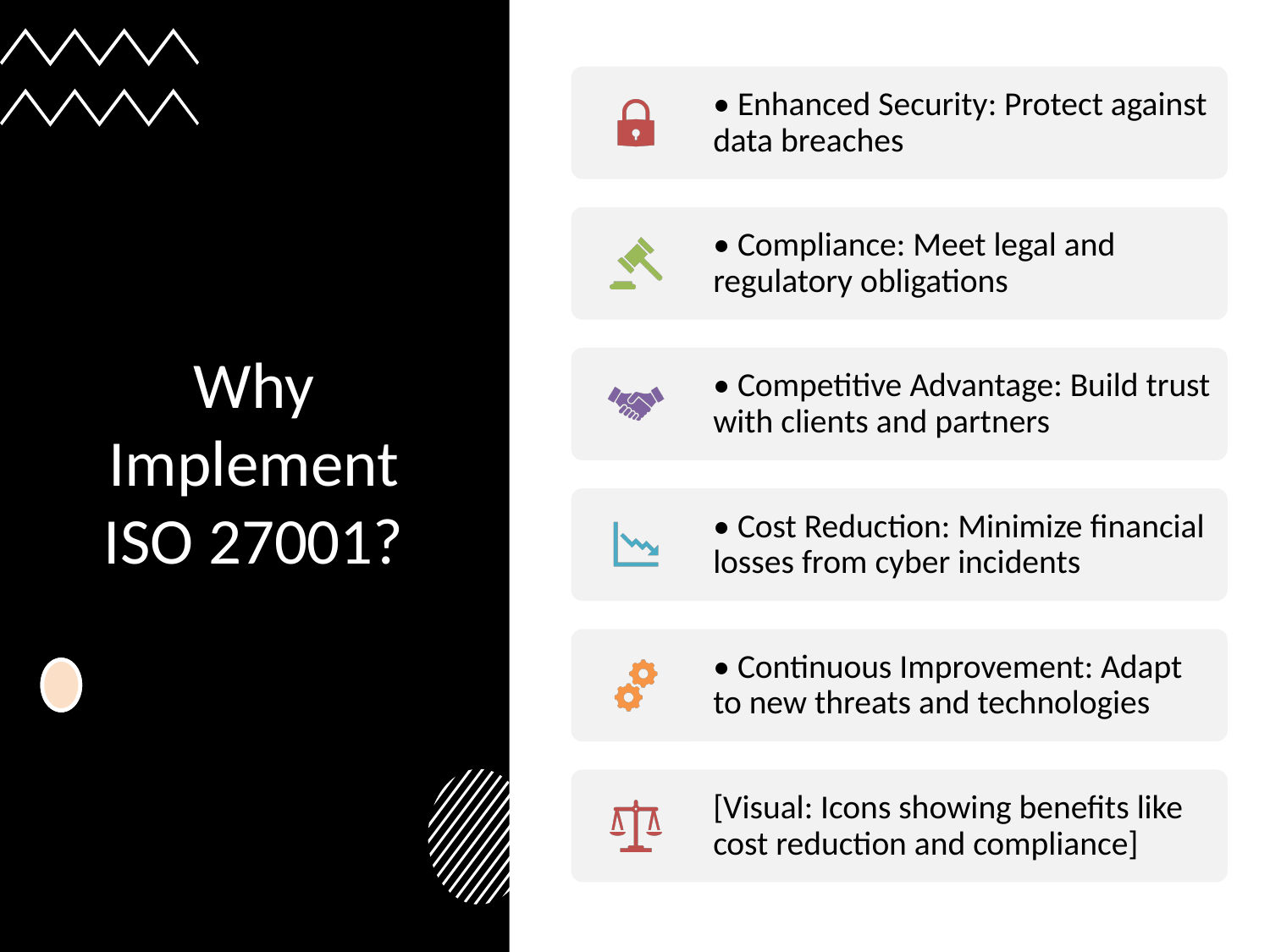

• Enhanced Security: Protect against data breaches
• Compliance: Meet legal and regulatory obligations
• Competitive Advantage: Build trust with clients and partners
• Cost Reduction: Minimize financial losses from cyber incidents
• Continuous Improvement: Adapt to new threats and technologies
[Visual: Icons showing benefits like cost reduction and compliance]
# Why Implement ISO 27001?